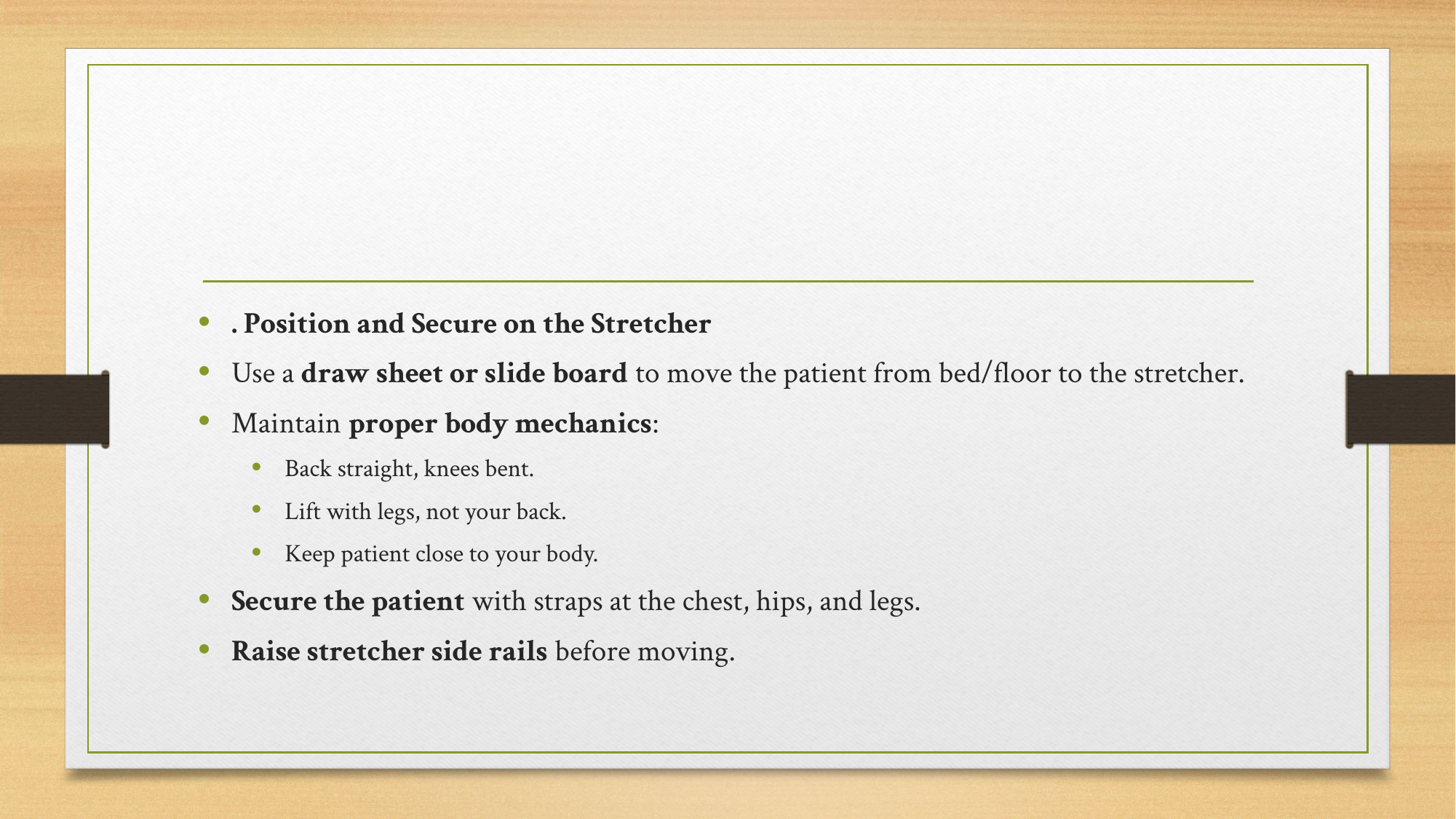

#
. Position and Secure on the Stretcher
Use a draw sheet or slide board to move the patient from bed/floor to the stretcher.
Maintain proper body mechanics:
Back straight, knees bent.
Lift with legs, not your back.
Keep patient close to your body.
Secure the patient with straps at the chest, hips, and legs.
Raise stretcher side rails before moving.